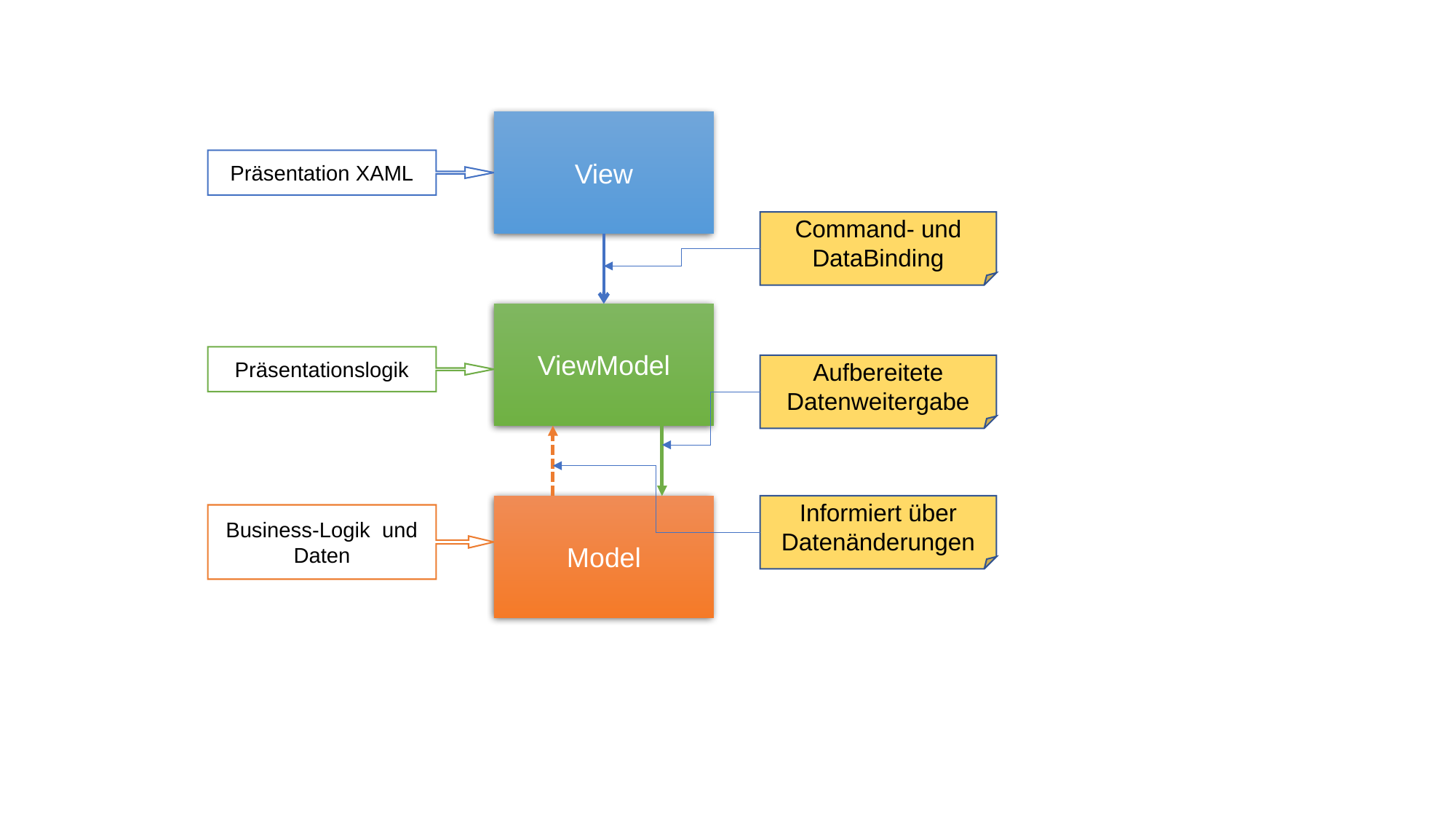

View
Präsentation XAML
Command- und DataBinding
ViewModel
Präsentationslogik
Aufbereitete Datenweitergabe
Informiert über Datenänderungen
Model
Business-Logik  und Daten